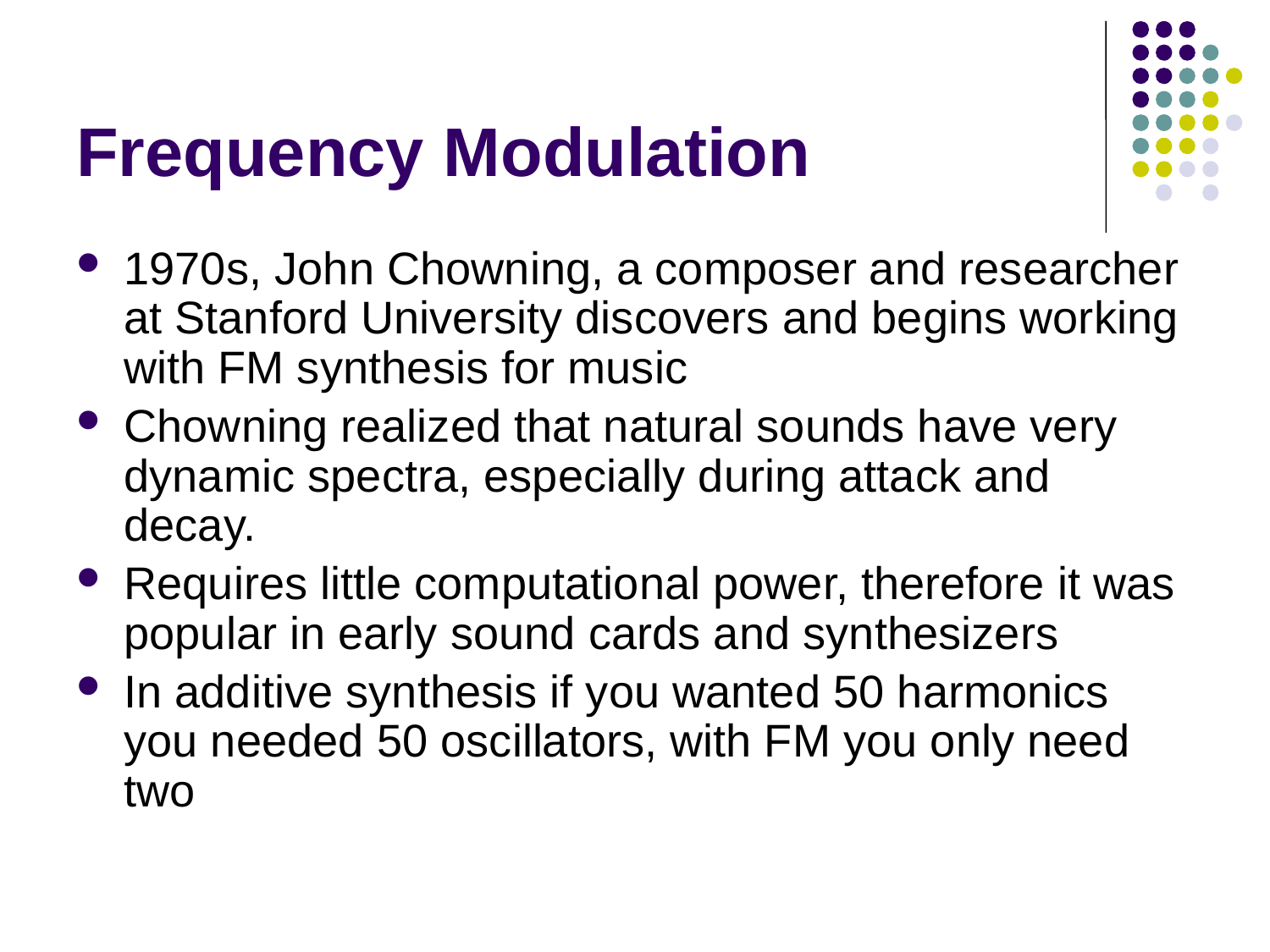

# Frequency Modulation
1970s, John Chowning, a composer and researcher at Stanford University discovers and begins working with FM synthesis for music
Chowning realized that natural sounds have very dynamic spectra, especially during attack and decay.
Requires little computational power, therefore it was popular in early sound cards and synthesizers
In additive synthesis if you wanted 50 harmonics you needed 50 oscillators, with FM you only need two